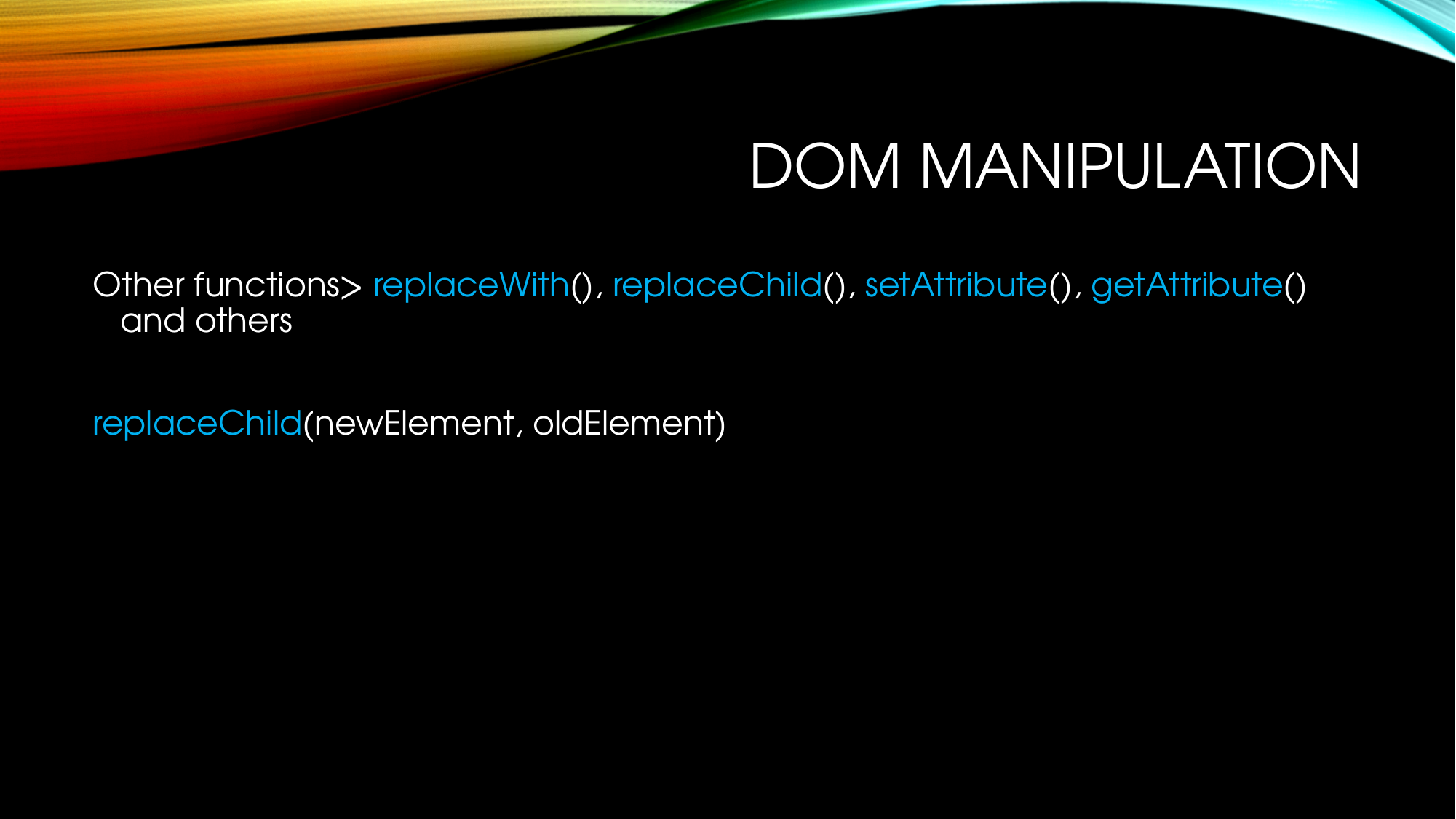

# DOM Manipulation
Other functions> replaceWith(), replaceChild(), setAttribute(), getAttribute() and others

replaceChild(newElement, oldElement)